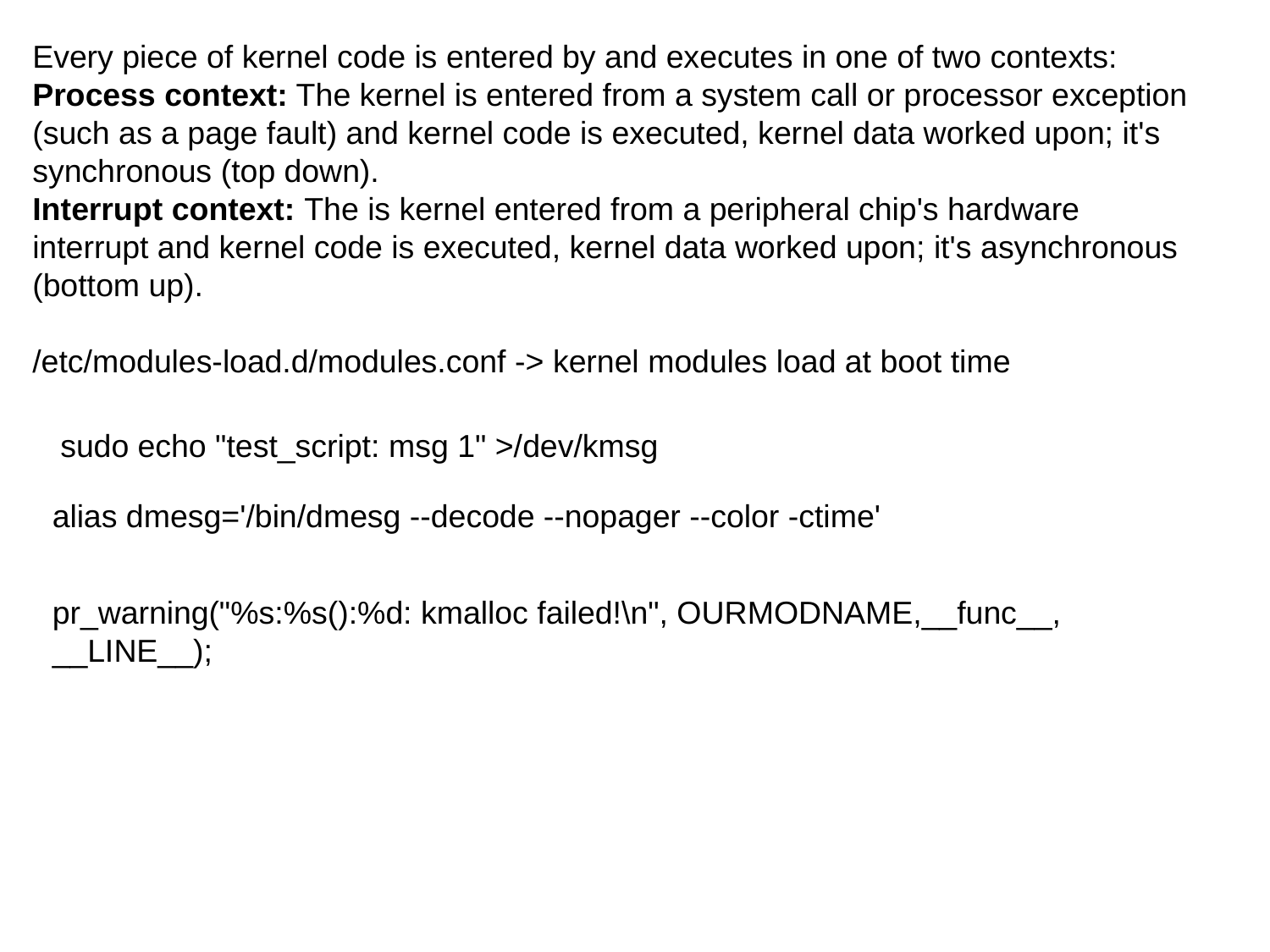

Every piece of kernel code is entered by and executes in one of two contexts:
Process context: The kernel is entered from a system call or processor exception (such as a page fault) and kernel code is executed, kernel data worked upon; it's synchronous (top down).
Interrupt context: The is kernel entered from a peripheral chip's hardware
interrupt and kernel code is executed, kernel data worked upon; it's asynchronous (bottom up).

/etc/modules-load.d/modules.conf -> kernel modules load at boot time
sudo echo "test_script: msg 1" >/dev/kmsg
alias dmesg='/bin/dmesg --decode --nopager --color -ctime'
pr_warning("%s:%s():%d: kmalloc failed!\n", OURMODNAME,__func__,
__LINE__);